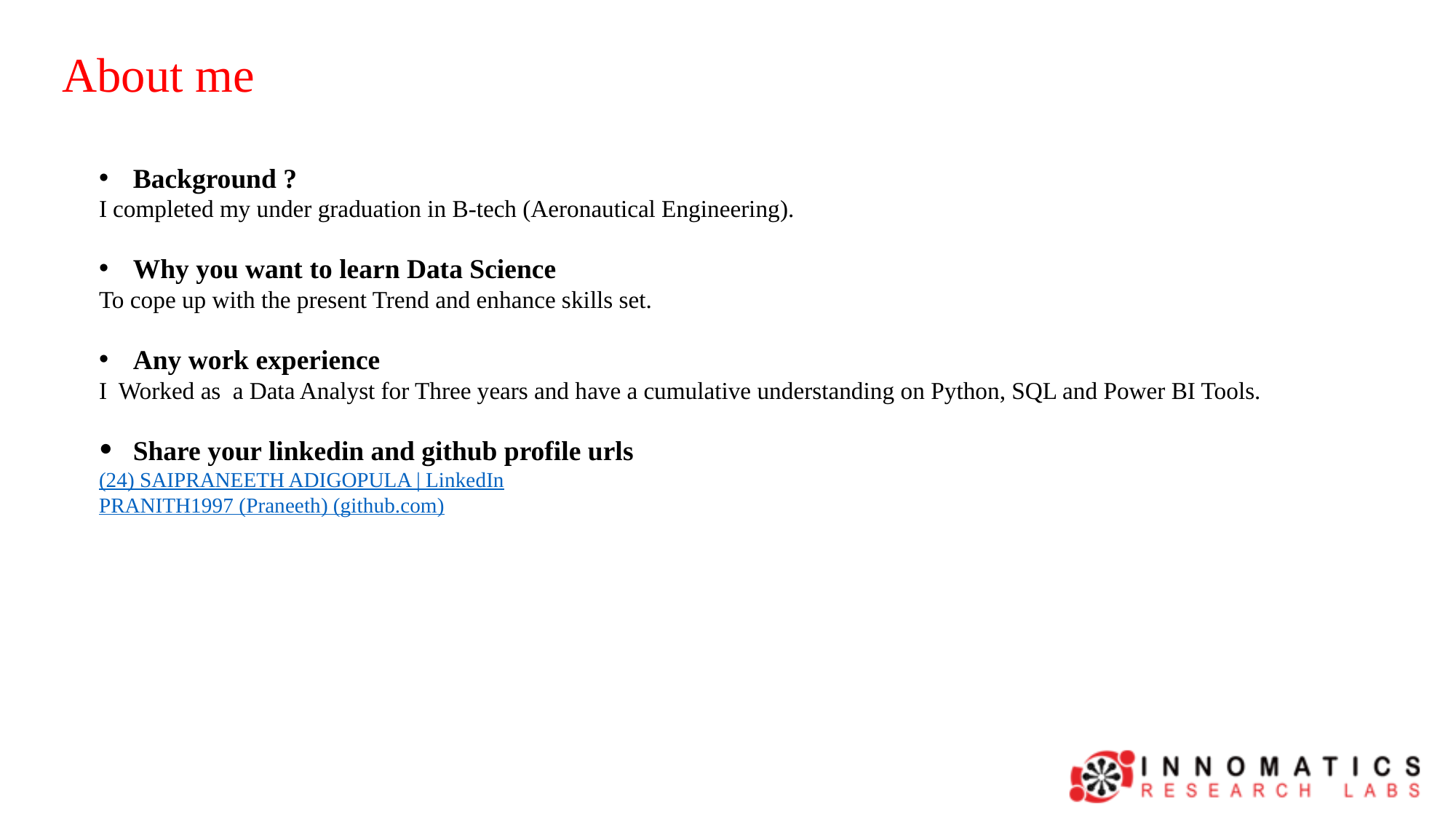

About me
Background ?
I completed my under graduation in B-tech (Aeronautical Engineering).

Why you want to learn Data Science
To cope up with the present Trend and enhance skills set.

Any work experience
I  Worked as  a Data Analyst for Three years and have a cumulative understanding on Python, SQL and Power BI Tools.

Share your linkedin and github profile urls
(24) SAIPRANEETH ADIGOPULA | LinkedIn
PRANITH1997 (Praneeth) (github.com)